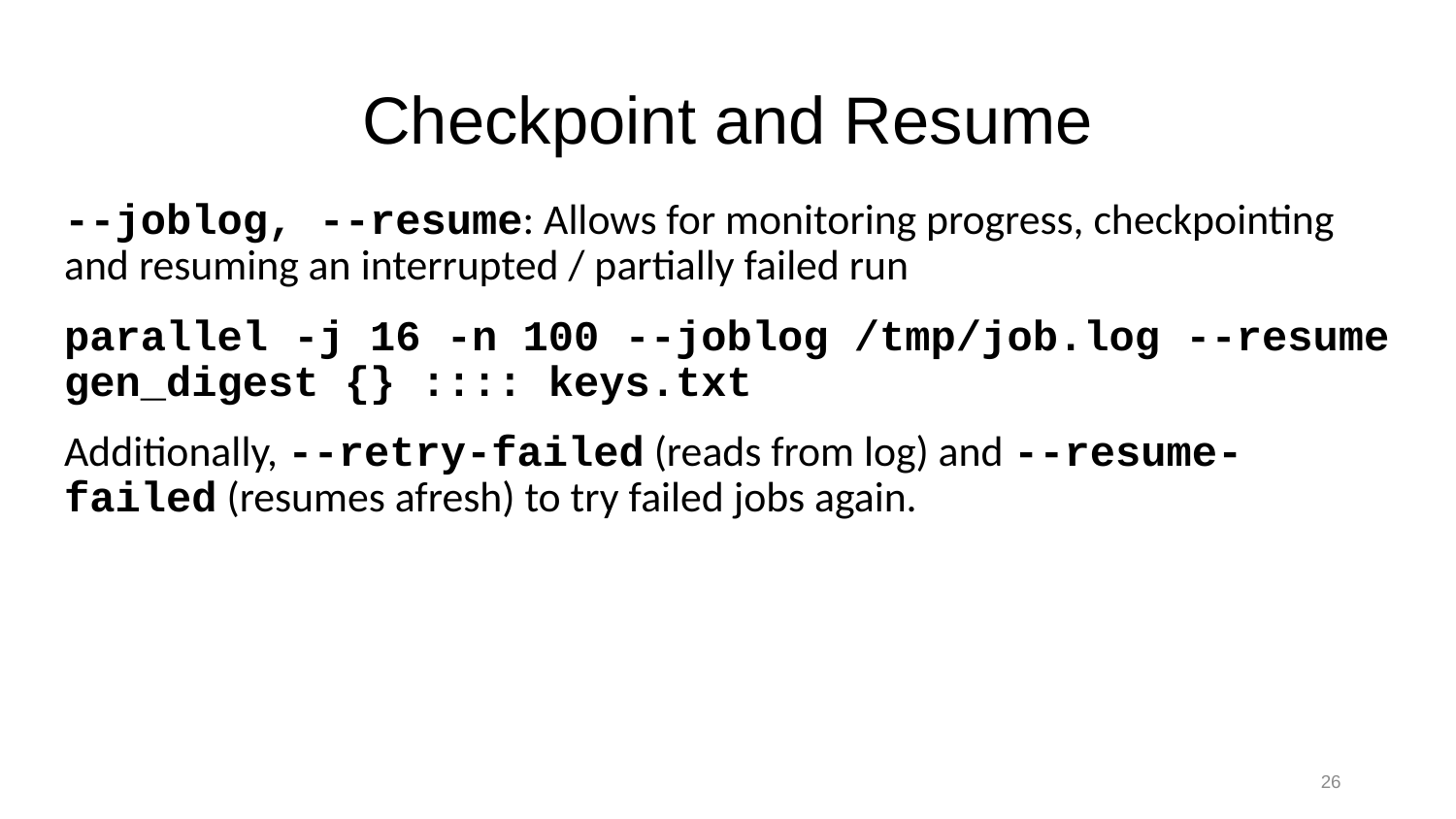

# Checkpoint and Resume
--joblog, --resume: Allows for monitoring progress, checkpointing and resuming an interrupted / partially failed run
parallel -j 16 -n 100 --joblog /tmp/job.log --resume gen_digest {} :::: keys.txt
Additionally, --retry-failed (reads from log) and --resume-failed (resumes afresh) to try failed jobs again.

26